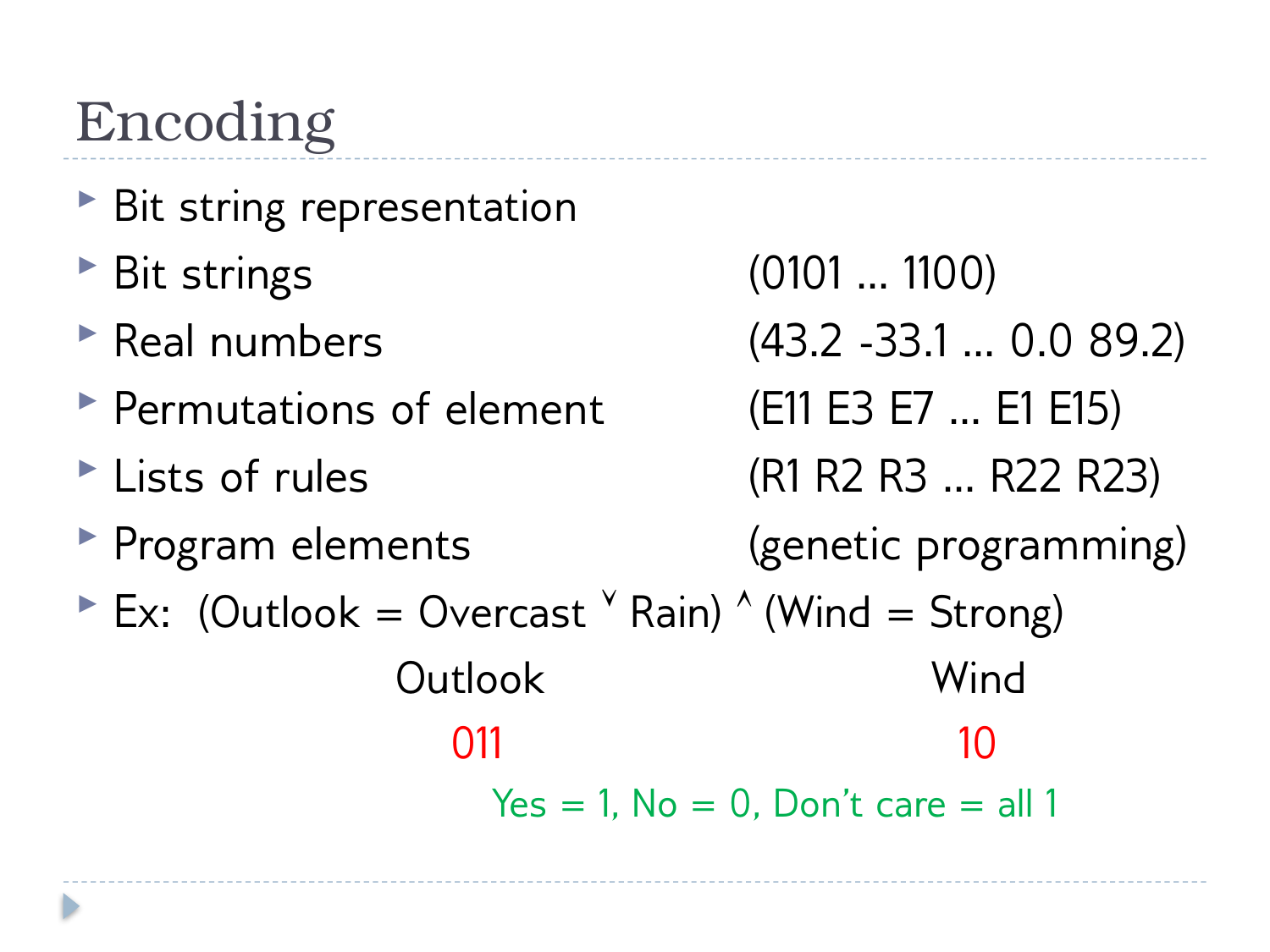

# Encoding
Bit string representation
Bit strings				(0101 ... 1100)
Real numbers                     	(43.2 -33.1 ... 0.0 89.2)
Permutations of element    	(E11 E3 E7 ... E1 E15)
Lists of rules                     	(R1 R2 R3 ... R22 R23)
Program elements             	(genetic programming)
Ex:  (Outlook = Overcast ∨ Rain) ∧ (Wind = Strong)
			  Outlook		 	    Wind
			      011			      10
			       Yes = 1, No = 0, Don’t care = all 1